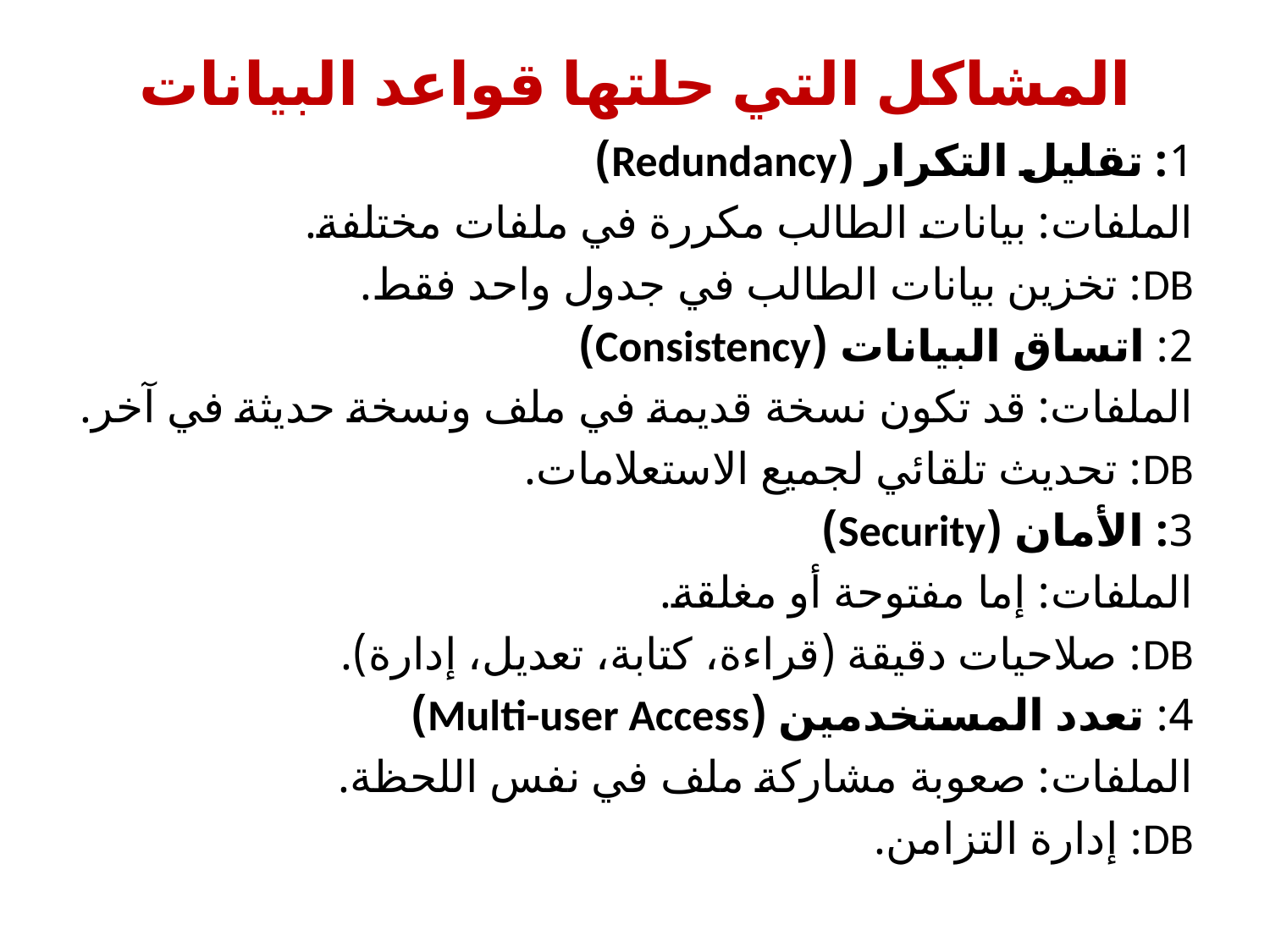

# المشاكل التي حلتها قواعد البيانات
1: تقليل التكرار (Redundancy)
الملفات: بيانات الطالب مكررة في ملفات مختلفة.
DB: تخزين بيانات الطالب في جدول واحد فقط.
2: اتساق البيانات (Consistency)
الملفات: قد تكون نسخة قديمة في ملف ونسخة حديثة في آخر.
DB: تحديث تلقائي لجميع الاستعلامات.
3: الأمان (Security)
الملفات: إما مفتوحة أو مغلقة.
DB: صلاحيات دقيقة (قراءة، كتابة، تعديل، إدارة).
4: تعدد المستخدمين (Multi-user Access)
الملفات: صعوبة مشاركة ملف في نفس اللحظة.
DB: إدارة التزامن.